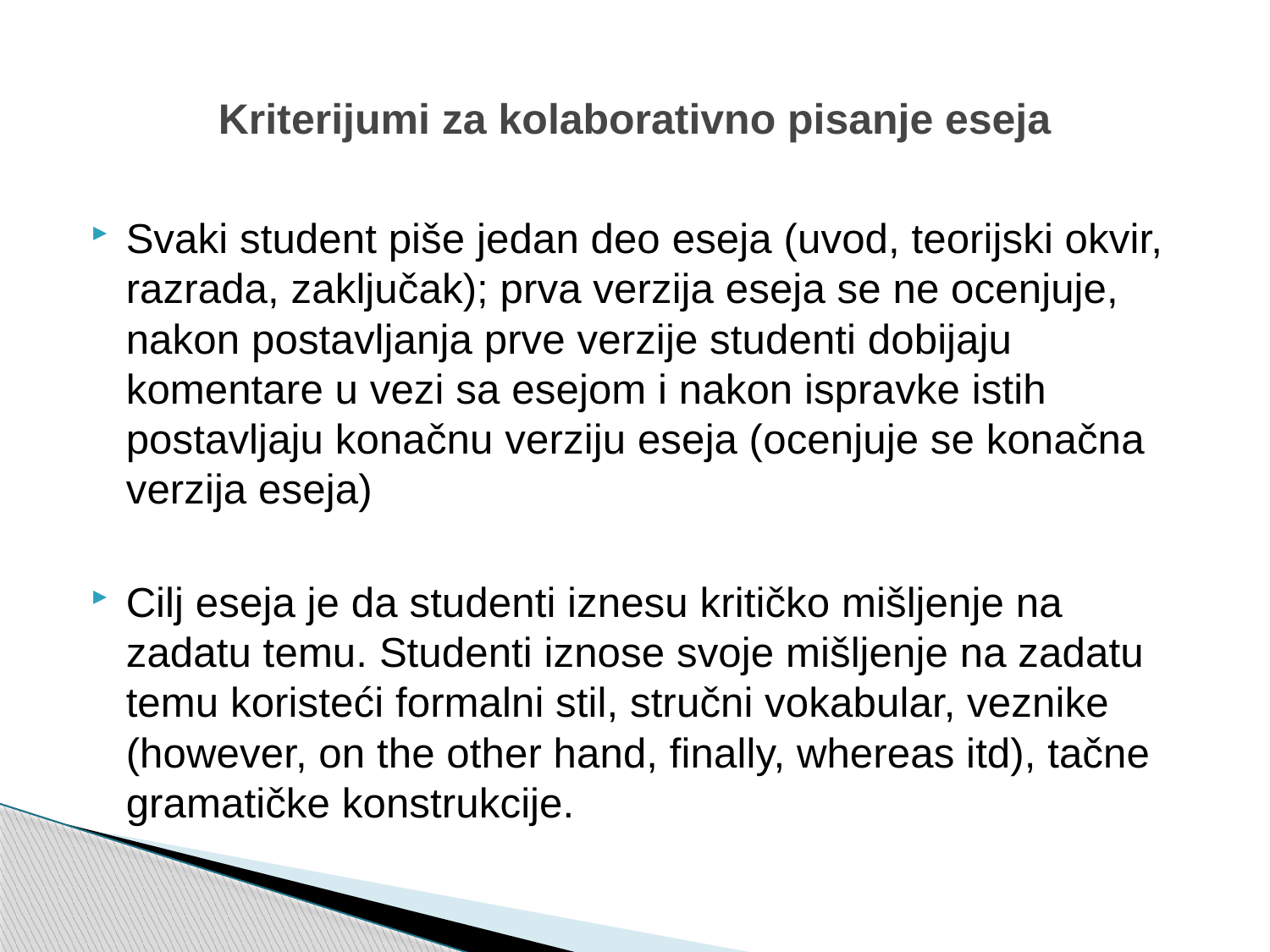

# Kriterijumi za kolaborativno pisanje eseja
Svaki student piše jedan deo eseja (uvod, teorijski okvir, razrada, zaključak); prva verzija eseja se ne ocenjuje, nakon postavljanja prve verzije studenti dobijaju komentare u vezi sa esejom i nakon ispravke istih postavljaju konačnu verziju eseja (ocenjuje se konačna verzija eseja)

Cilj eseja je da studenti iznesu kritičko mišljenje na zadatu temu. Studenti iznose svoje mišljenje na zadatu temu koristeći formalni stil, stručni vokabular, veznike (however, on the other hand, finally, whereas itd), tačne gramatičke konstrukcije.